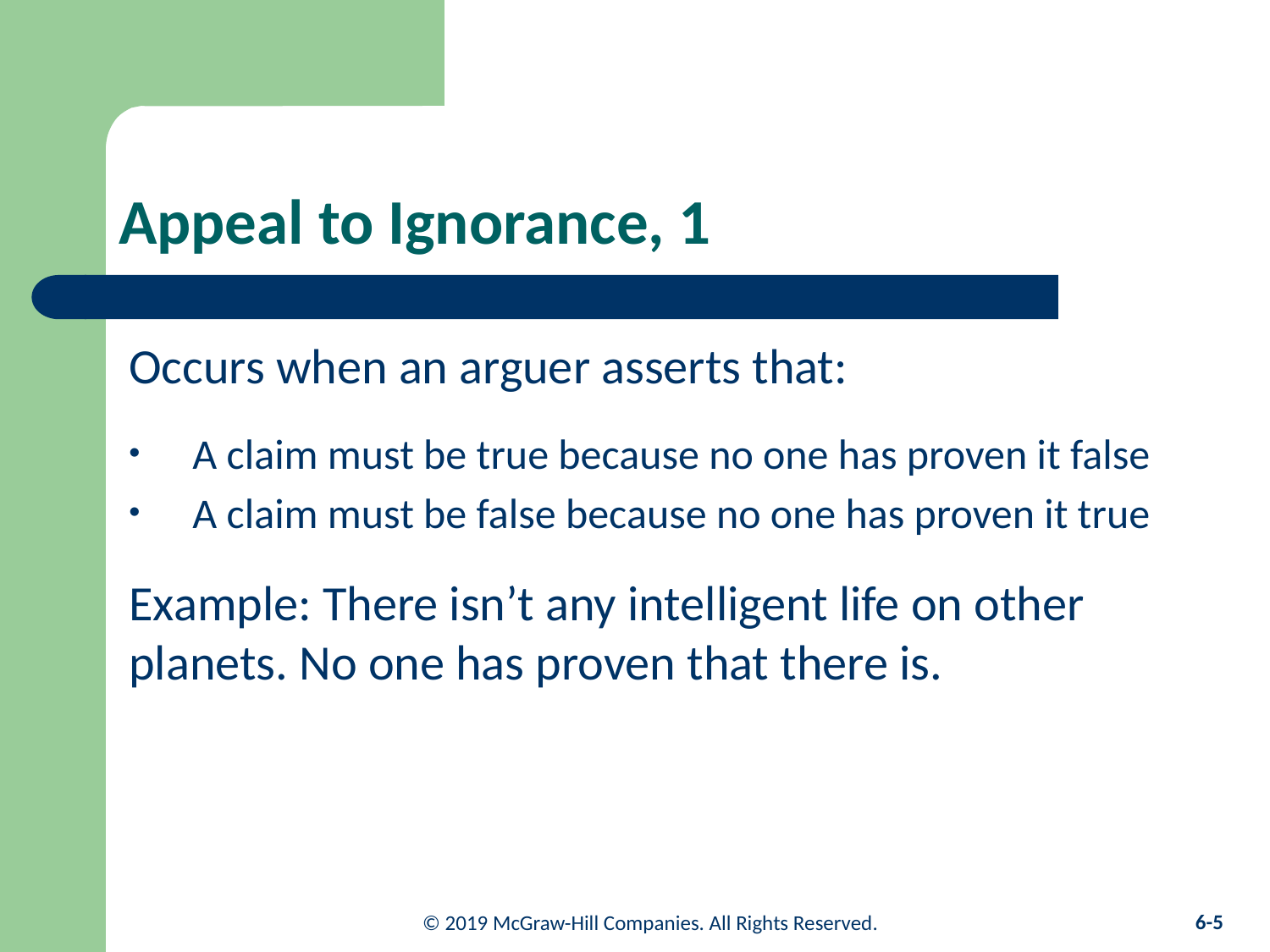

# Appeal to Ignorance, 1
Occurs when an arguer asserts that:

A claim must be true because no one has proven it false
A claim must be false because no one has proven it true

Example: There isn’t any intelligent life on other planets. No one has proven that there is.